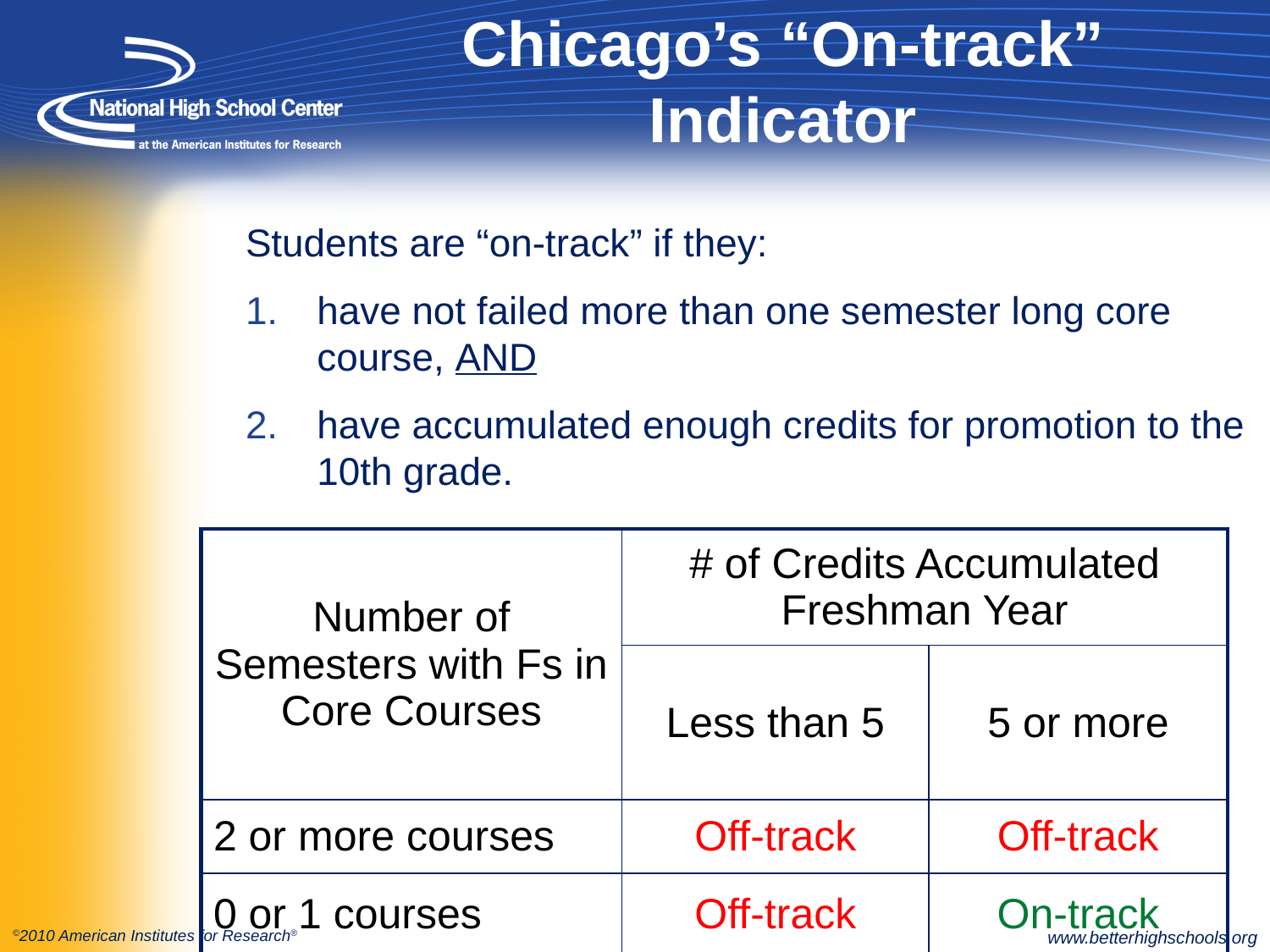

# Chicago’s “On-track” Indicator

Students are “on-track” if they:
have not failed more than one semester long core course, AND
have accumulated enough credits for promotion to the 10th grade.

| Number of Semesters with Fs in Core Courses | # of Credits Accumulated Freshman Year |  |
| --- | --- | --- |
|  | Less than 5 | 5 or more |
| 2 or more courses | Off-track | Off-track |
| 0 or 1 courses | Off-track | On-track |
www.betterhighschools.org